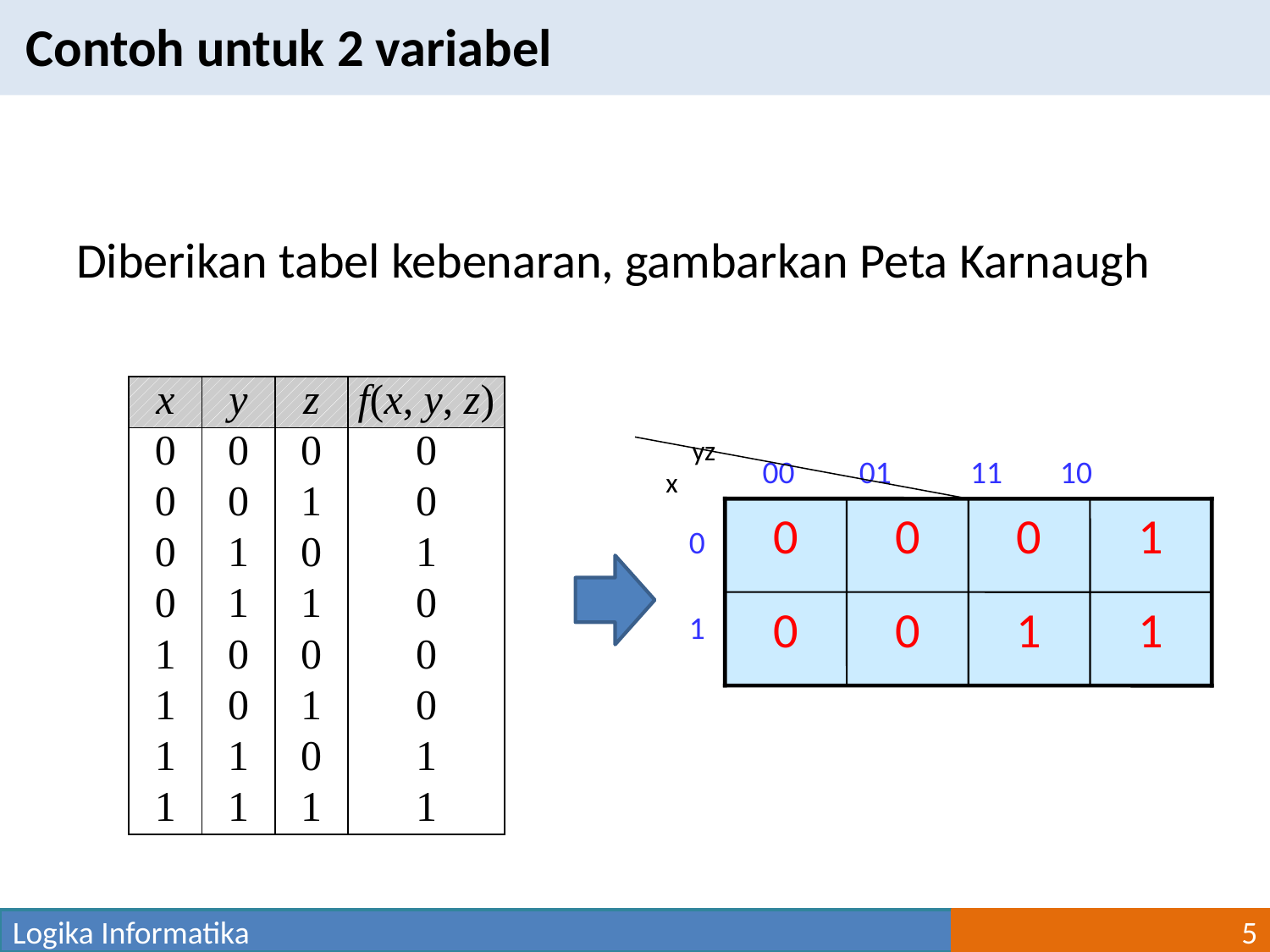

Contoh untuk 2 variabel
Diberikan tabel kebenaran, gambarkan Peta Karnaugh
| x | y | z | f(x, y, z) |  |  |
| --- | --- | --- | --- | --- | --- |
| 0 | 0 | 0 | 0 |  |  |
| 0 | 0 | 1 | 0 |  |  |
| 0 | 1 | 0 | 1 |  |  |
| 0 | 1 | 1 | 0 |  |  |
| 1 | 0 | 0 | 0 |  |  |
| 1 | 0 | 1 | 0 |  |  |
| 1 | 1 | 0 | 1 |  |  |
| 1 | 1 | 1 | 1 |  |  |
yz
  00         01           11        10
x
0

0

0

1

0

1

0

0
1
1

Logika Informatika
5